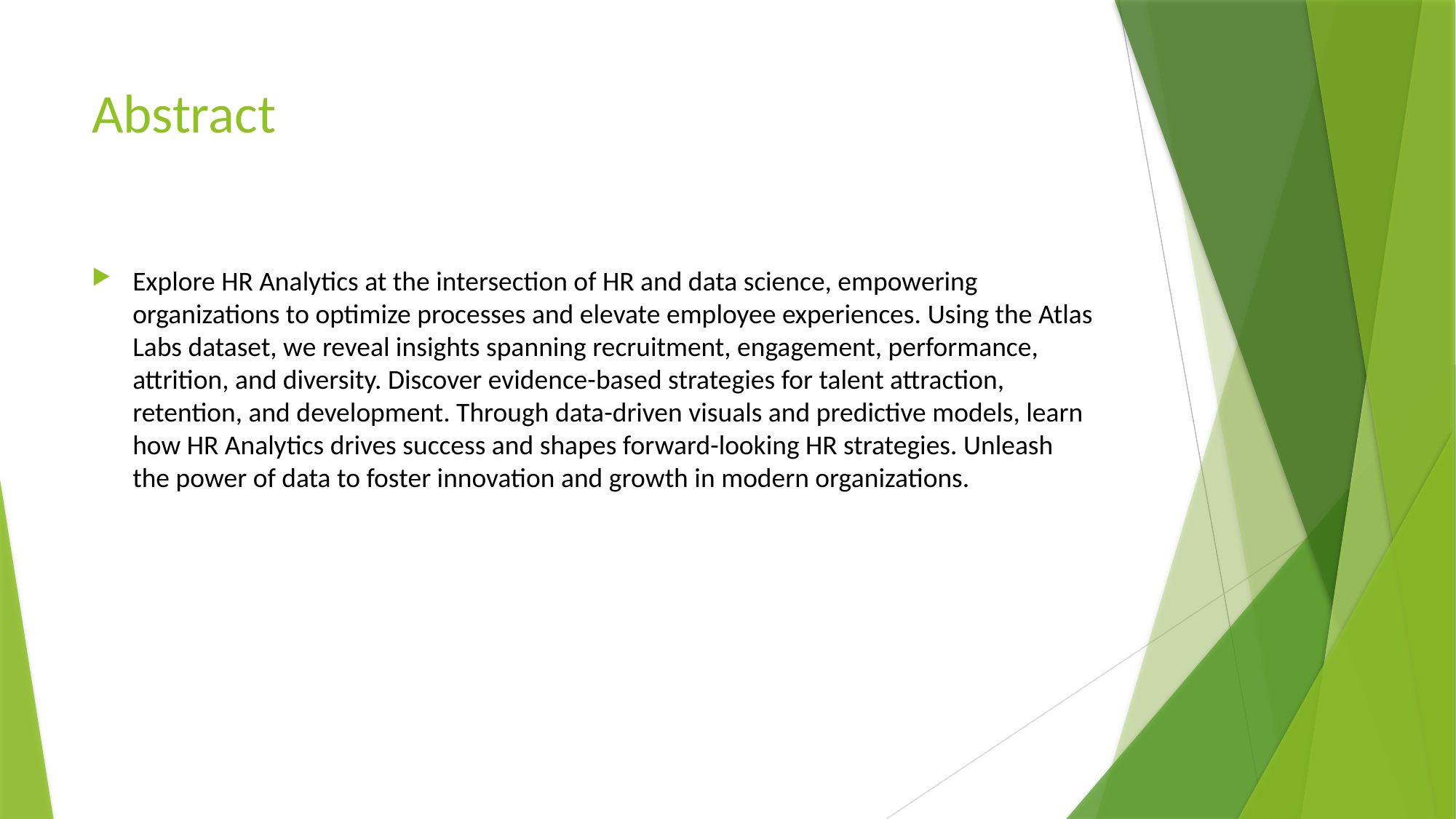

# Abstract
Explore HR Analytics at the intersection of HR and data science, empowering organizations to optimize processes and elevate employee experiences. Using the Atlas Labs dataset, we reveal insights spanning recruitment, engagement, performance, attrition, and diversity. Discover evidence-based strategies for talent attraction, retention, and development. Through data-driven visuals and predictive models, learn how HR Analytics drives success and shapes forward-looking HR strategies. Unleash the power of data to foster innovation and growth in modern organizations.